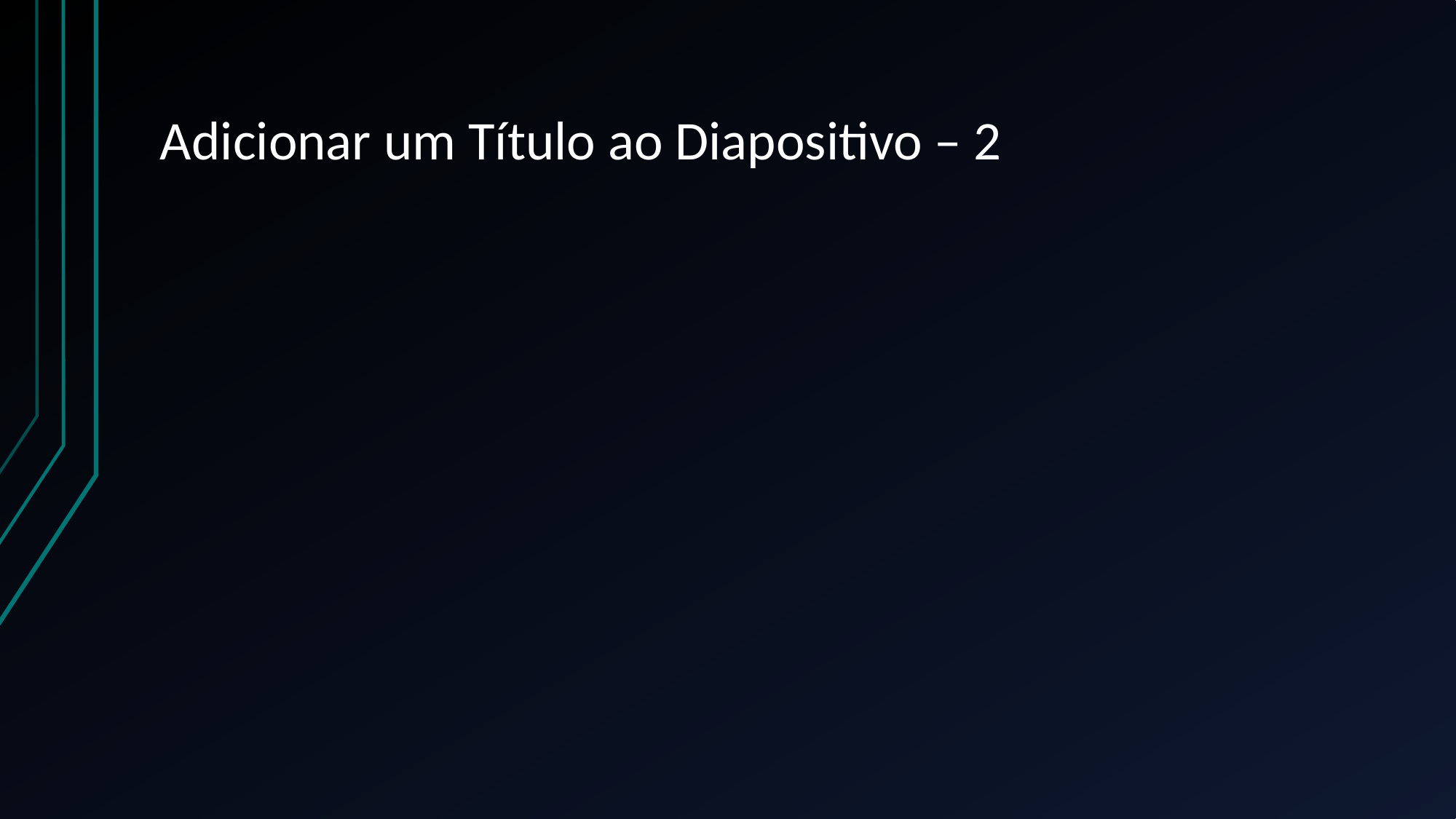

# Adicionar um Título ao Diapositivo – 2